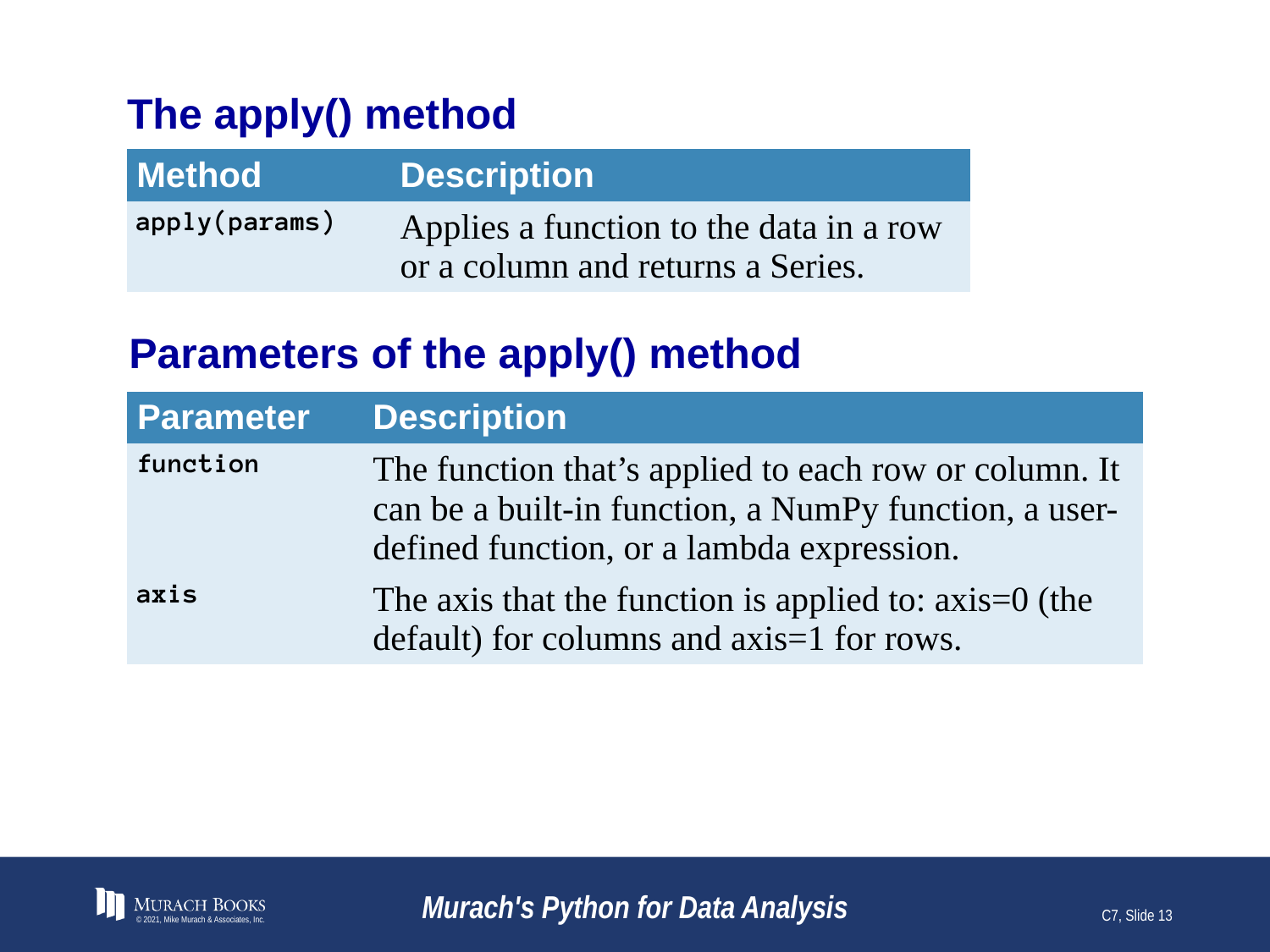

# The apply() method
| Method | Description |
| --- | --- |
| apply(params) | Applies a function to the data in a row or a column and returns a Series. |
Parameters of the apply() method

| Parameter | Description |
| --- | --- |
| function | The function that’s applied to each row or column. It can be a built-in function, a NumPy function, a user-defined function, or a lambda expression. |
| axis | The axis that the function is applied to: axis=0 (the default) for columns and axis=1 for rows. |
© 2021, Mike Murach & Associates, Inc.
Murach's Python for Data Analysis

C7, Slide 13